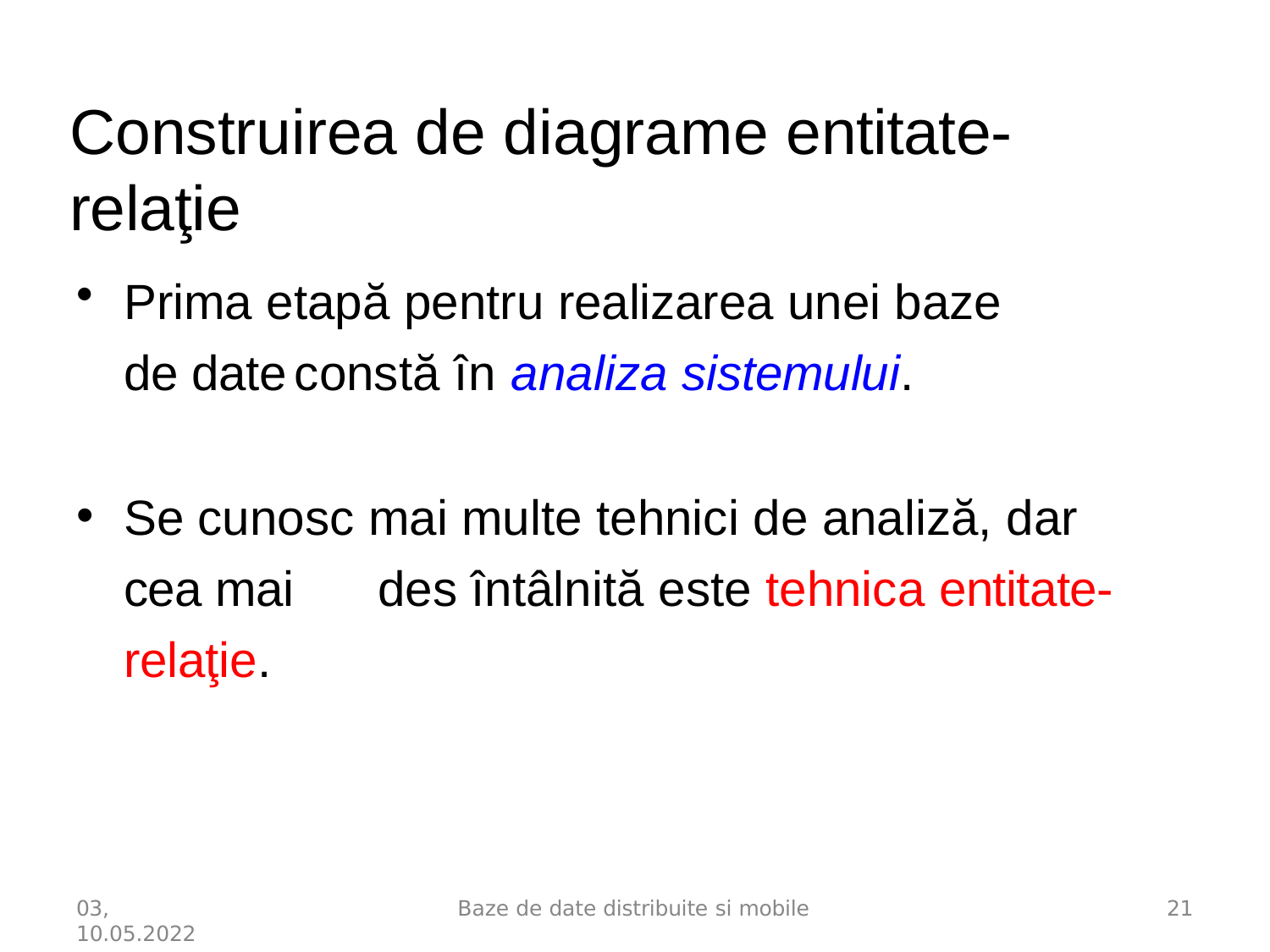

# Construirea de diagrame entitate-relaţie
Prima etapă pentru realizarea unei baze de date	constă în analiza sistemului.

Se cunosc mai multe tehnici de analiză, dar cea mai	des întâlnită este tehnica entitate-relaţie.
03,
10.05.2022
Baze de date distribuite si mobile
21